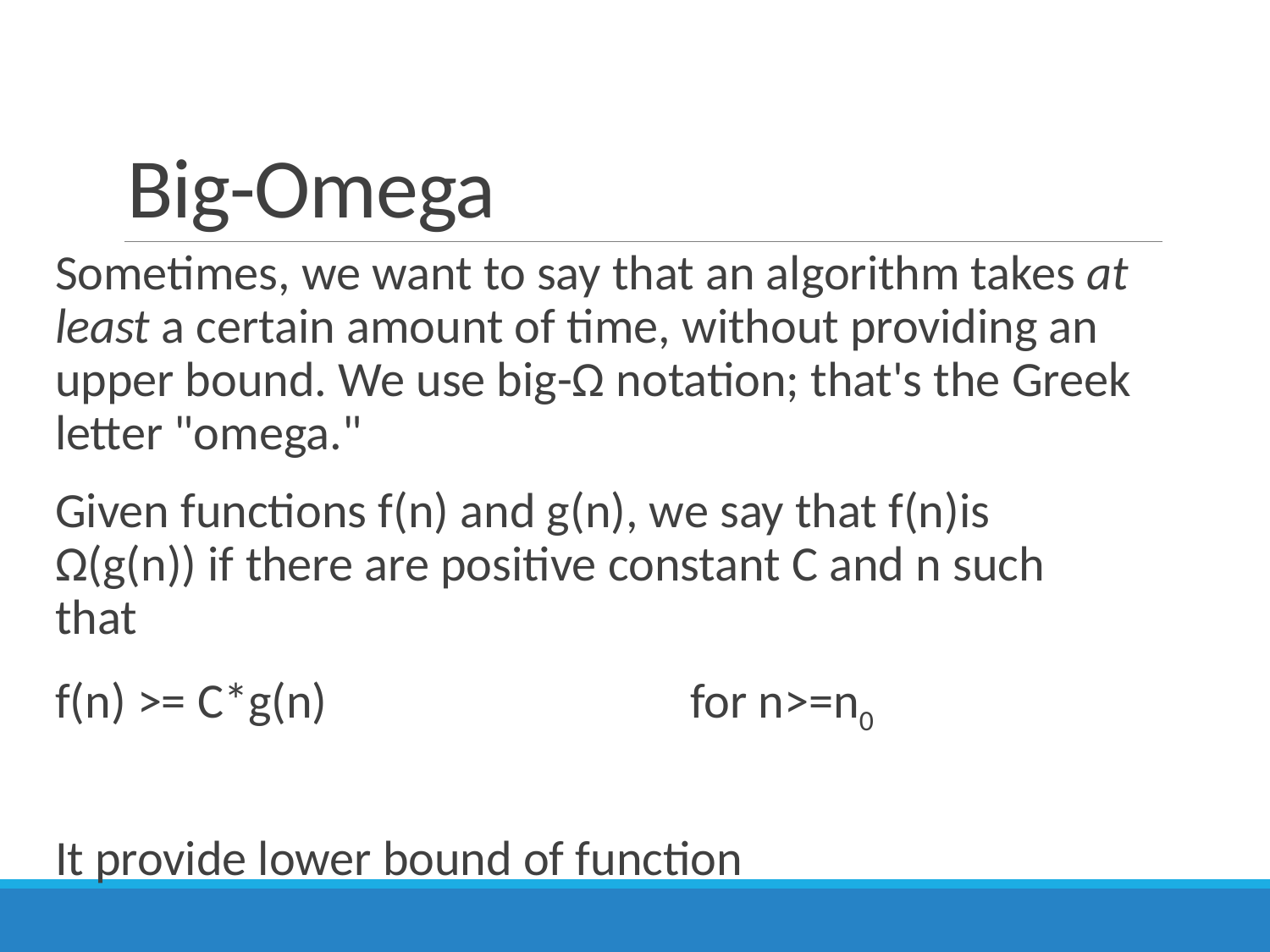

# Big-Omega
Sometimes, we want to say that an algorithm takes at least a certain amount of time, without providing an upper bound. We use big-Ω notation; that's the Greek letter "omega."
Given functions f(n) and g(n), we say that f(n)is Ω(g(n)) if there are positive constant C and n such that
f(n) >= C*g(n) 			for n>=n0

It provide lower bound of function